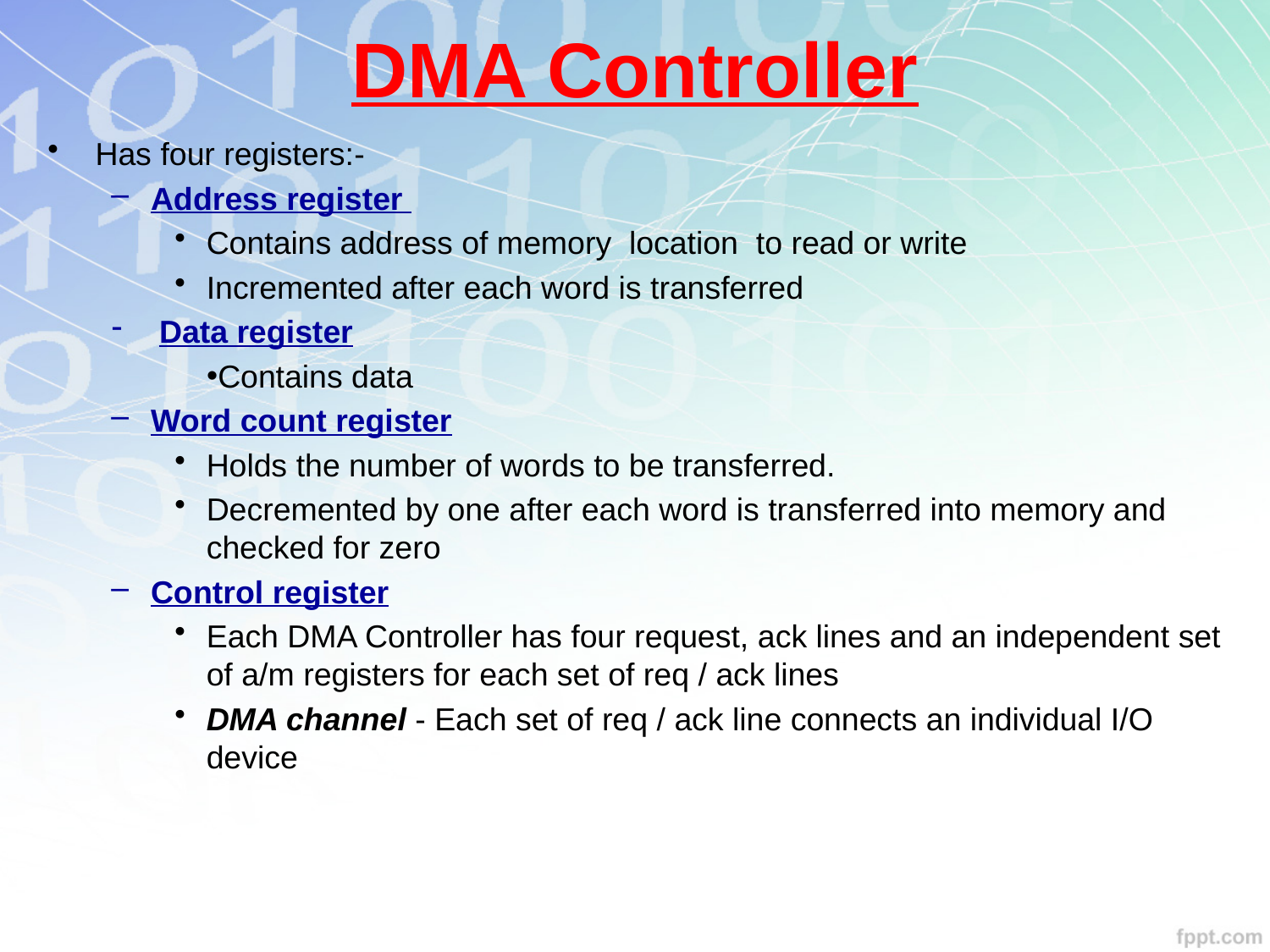

# DMA Controller
Has four registers:-
Address register
Contains address of memory  location  to read or write
Incremented after each word is transferred
Data register
Contains data
Word count register
Holds the number of words to be transferred.
Decremented by one after each word is transferred into memory and checked for zero
Control register
Each DMA Controller has four request, ack lines and an independent set of a/m registers for each set of req / ack lines
DMA channel - Each set of req / ack line connects an individual I/O device